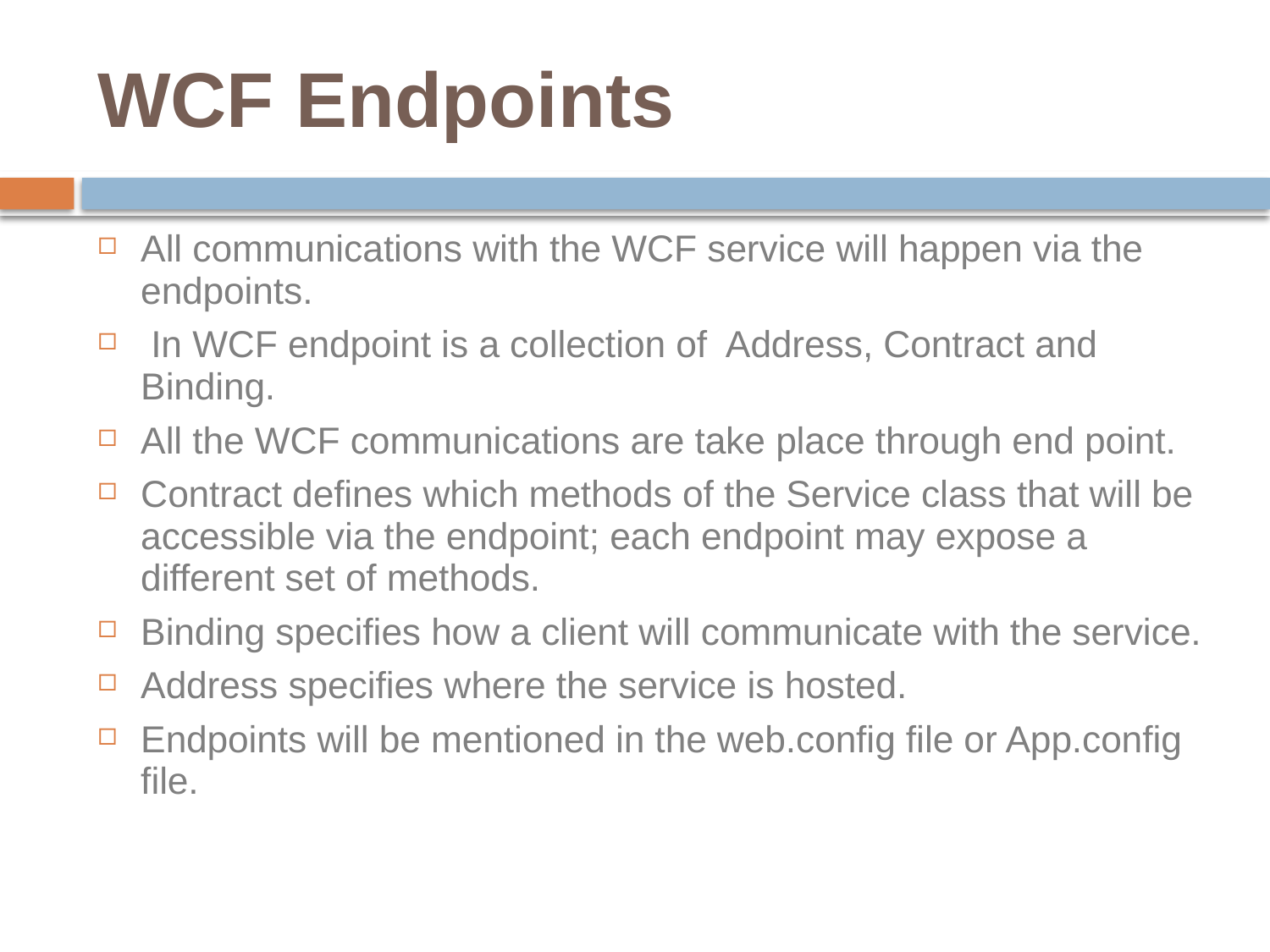

# WCF Endpoints
All communications with the WCF service will happen via the endpoints.
 In WCF endpoint is a collection of  Address, Contract and Binding.
All the WCF communications are take place through end point.
Contract defines which methods of the Service class that will be accessible via the endpoint; each endpoint may expose a different set of methods.
Binding specifies how a client will communicate with the service.
Address specifies where the service is hosted.
Endpoints will be mentioned in the web.config file or App.config file.